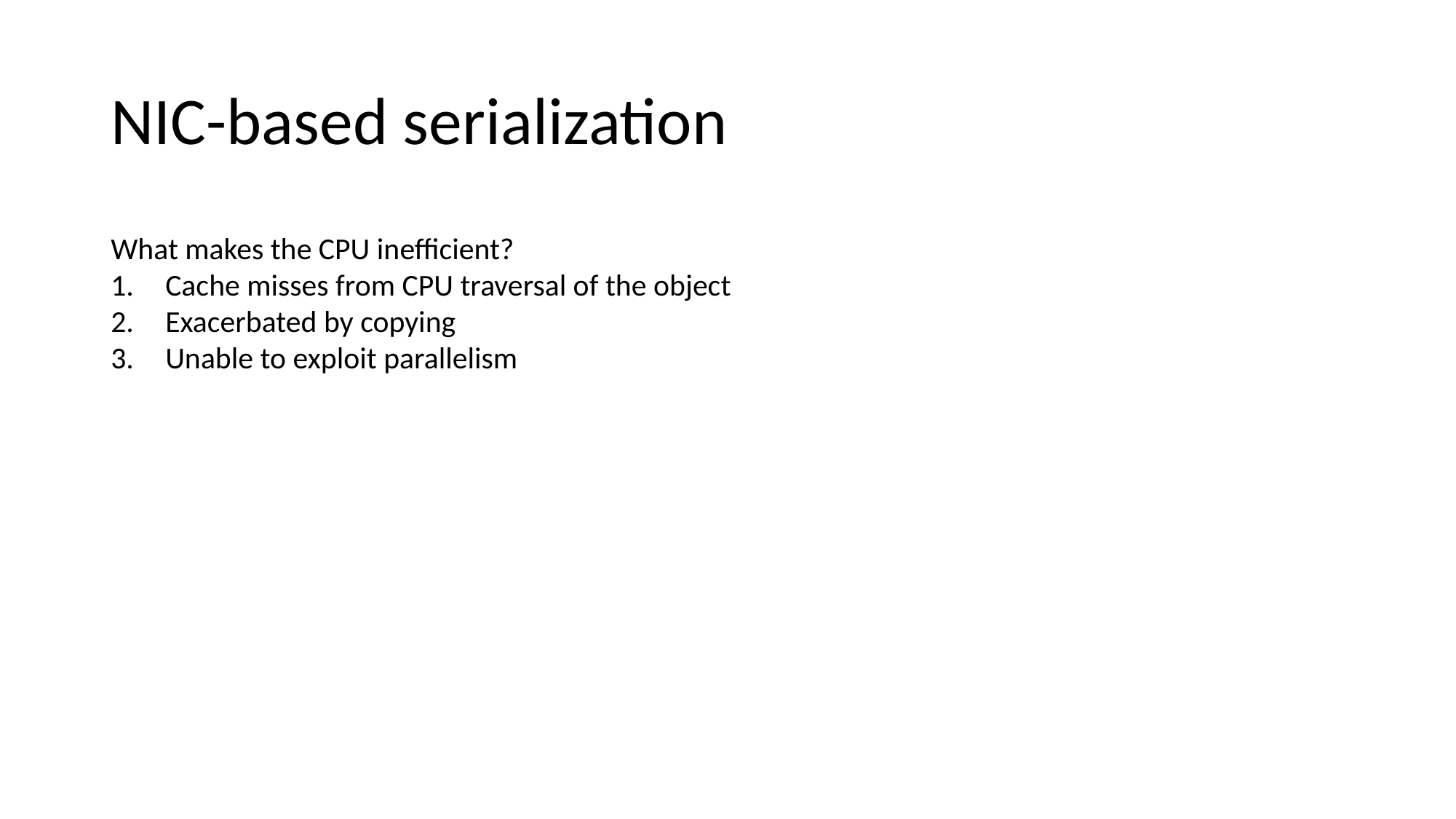

# NIC-based serialization
What makes the CPU inefficient?
Cache misses from CPU traversal of the object
Exacerbated by copying
Unable to exploit parallelism